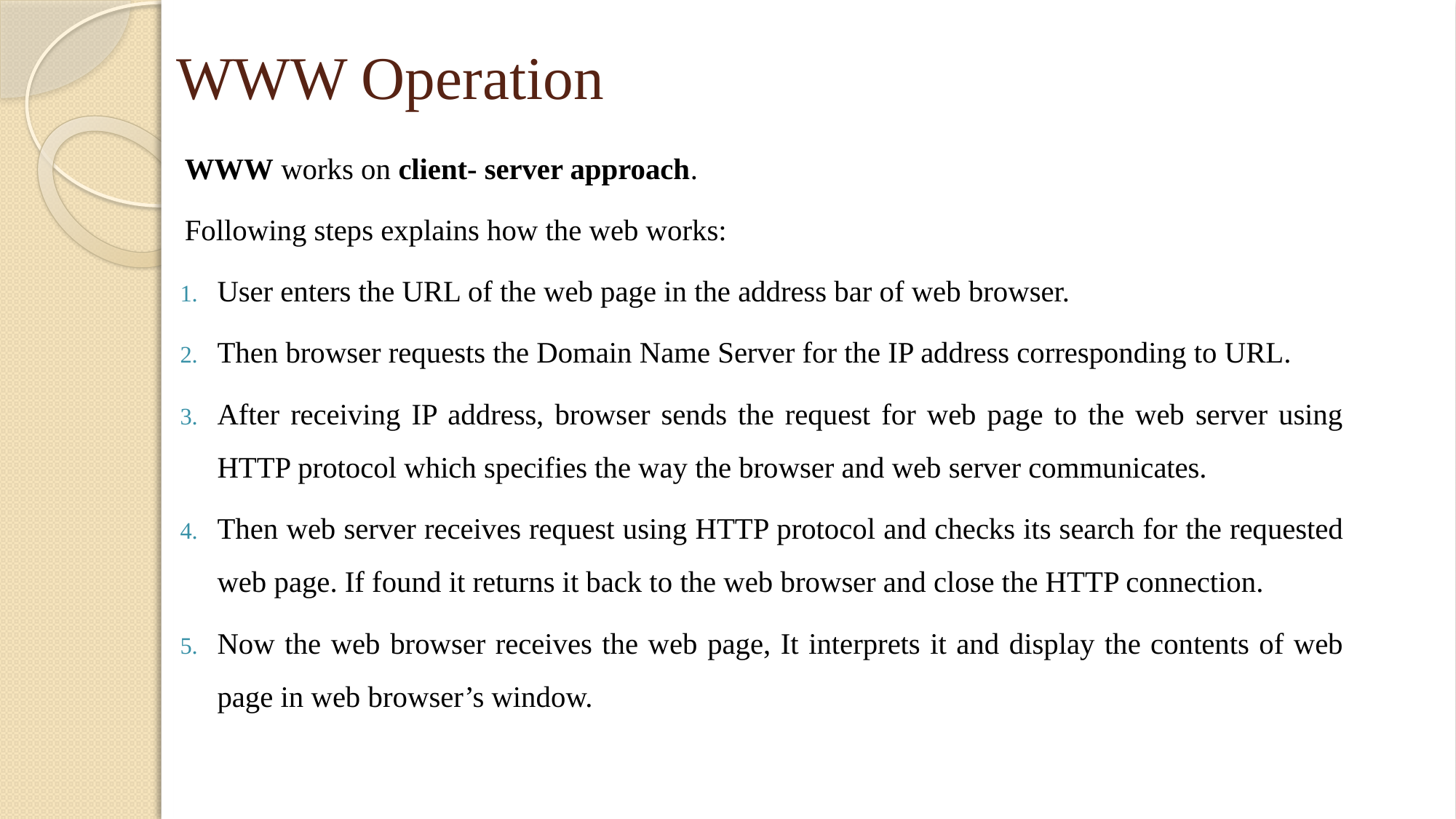

# WWW Operation
WWW works on client- server approach.
Following steps explains how the web works:
User enters the URL of the web page in the address bar of web browser.
Then browser requests the Domain Name Server for the IP address corresponding to URL.
After receiving IP address, browser sends the request for web page to the web server using HTTP protocol which specifies the way the browser and web server communicates.
Then web server receives request using HTTP protocol and checks its search for the requested web page. If found it returns it back to the web browser and close the HTTP connection.
Now the web browser receives the web page, It interprets it and display the contents of web page in web browser’s window.